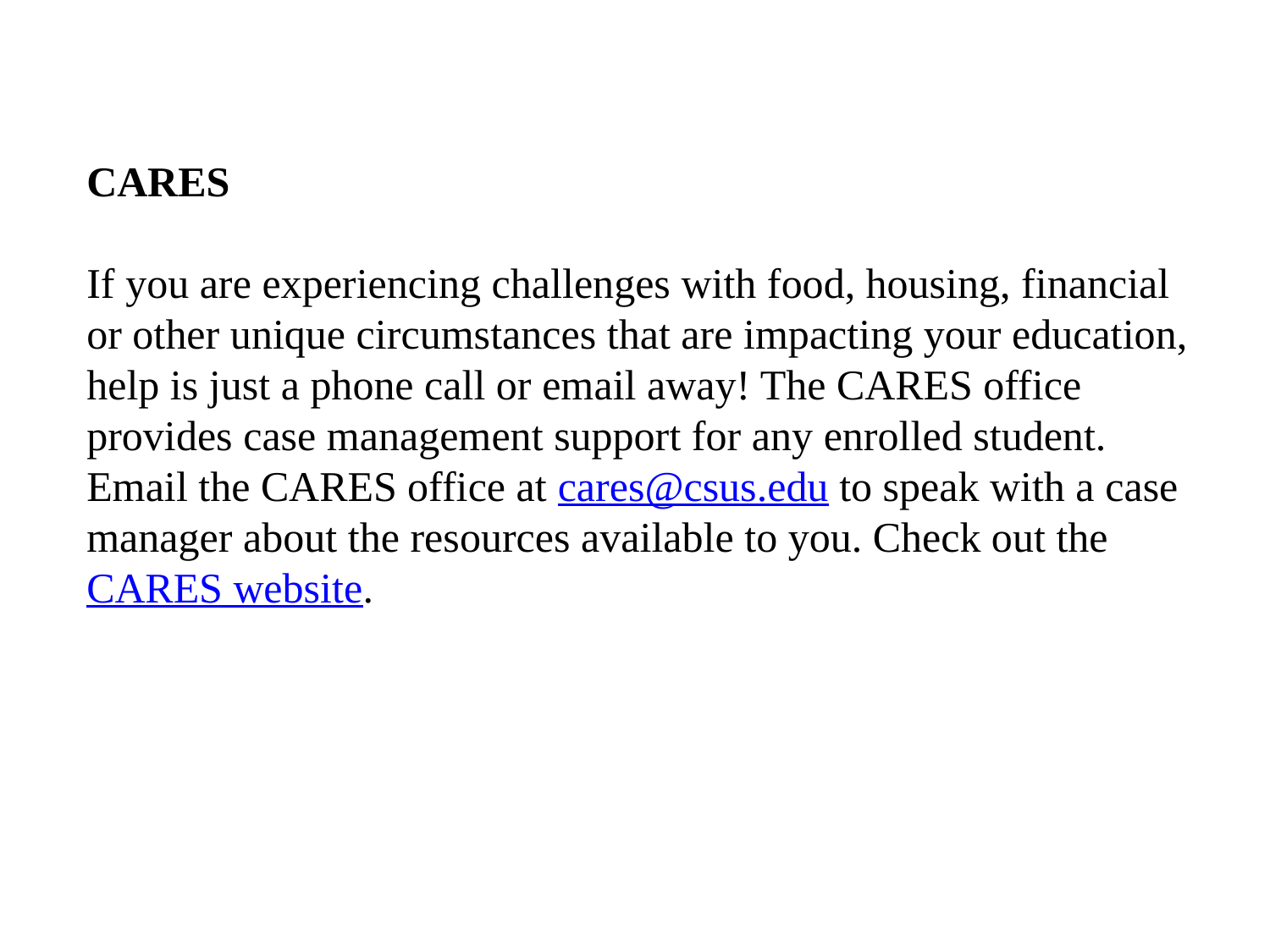

CARES

If you are experiencing challenges with food, housing, financial or other unique circumstances that are impacting your education, help is just a phone call or email away! The CARES office provides case management support for any enrolled student. Email the CARES office at cares@csus.edu to speak with a case manager about the resources available to you. Check out the CARES website.